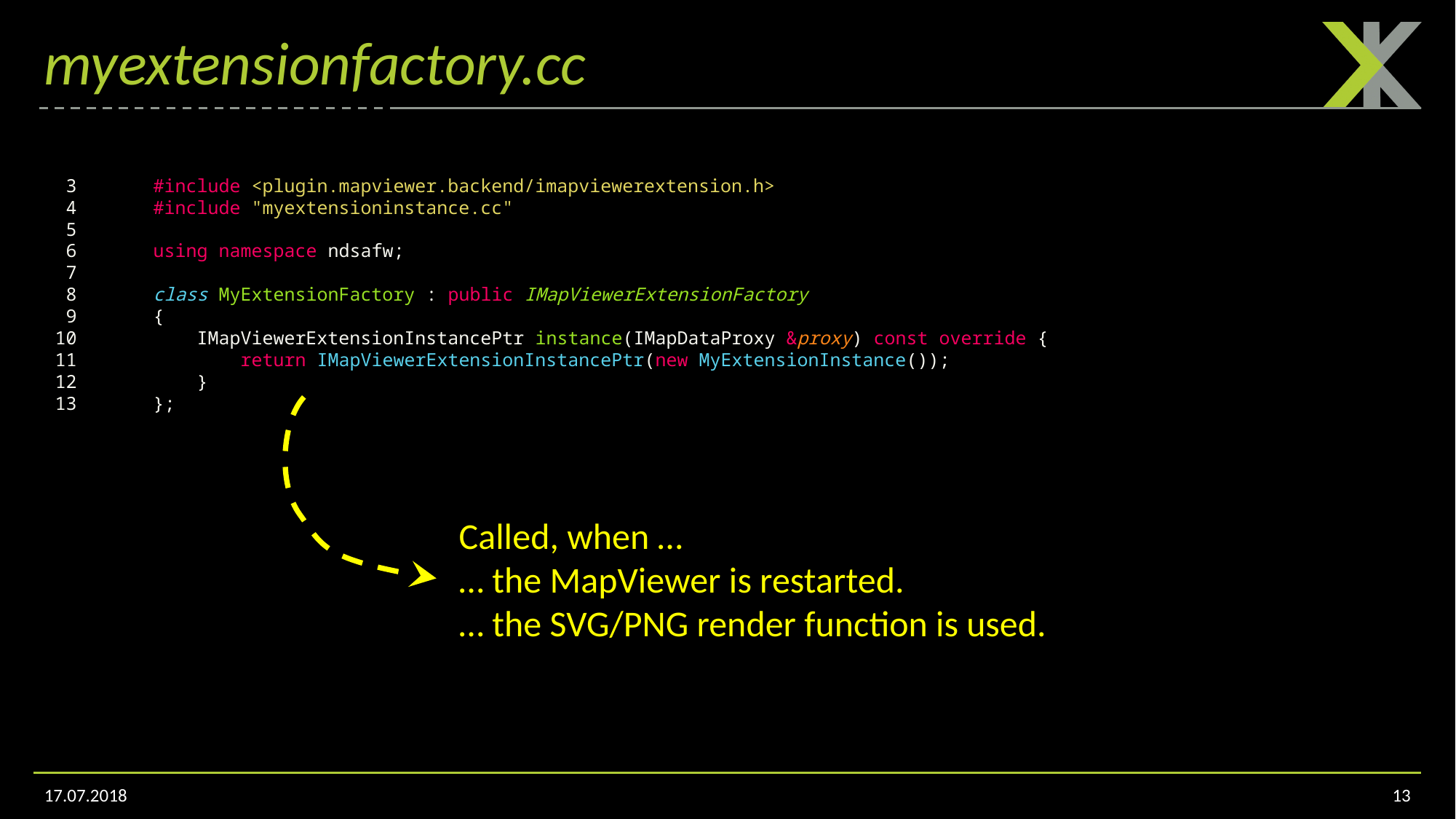

# myextensionfactory.cc
  3 	#include <plugin.mapviewer.backend/imapviewerextension.h>
  4 	#include "myextensioninstance.cc"
  5
  6 	using namespace ndsafw;
  7
  8 	class MyExtensionFactory : public IMapViewerExtensionFactory
  9 	{
 10 	    IMapViewerExtensionInstancePtr instance(IMapDataProxy &proxy) const override {
 11 	        return IMapViewerExtensionInstancePtr(new MyExtensionInstance());
 12 	    }
 13 	};

Called, when …
… the MapViewer is restarted.
… the SVG/PNG render function is used.
17.07.2018
13